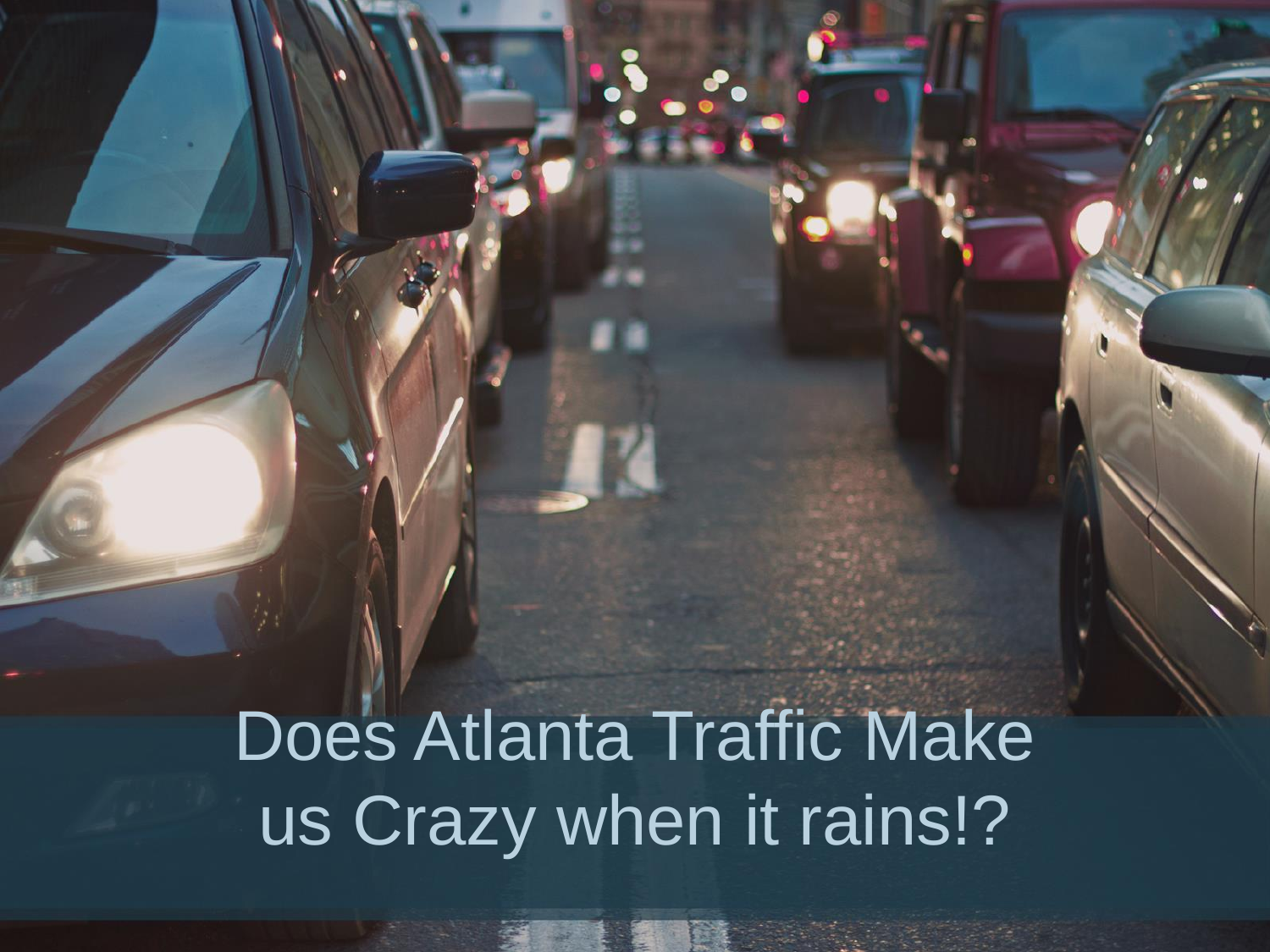

# Does Atlanta Traffic Make us Crazy when it rains!?